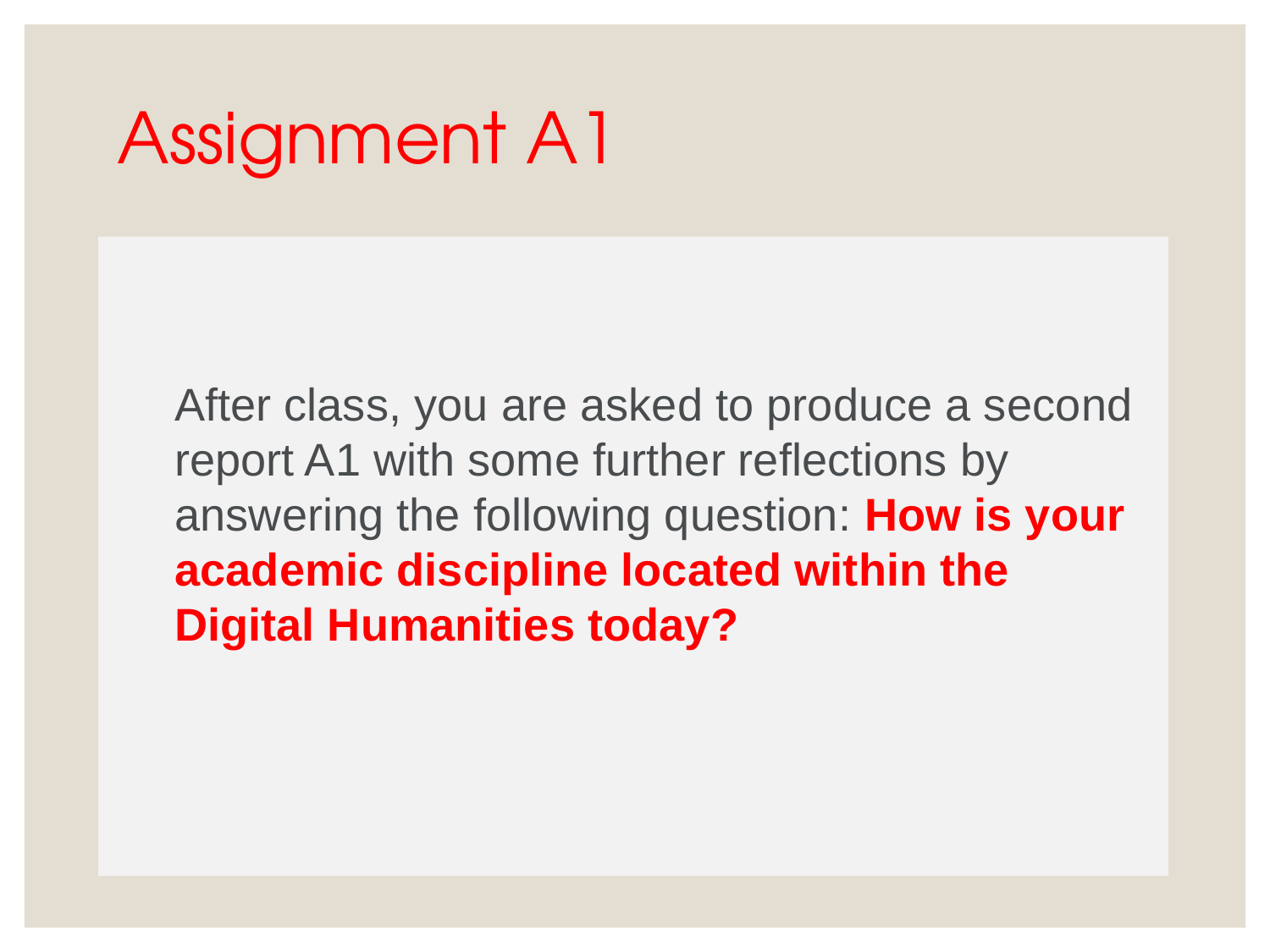

# Assignment A1

After class, you are asked to produce a second report A1 with some further reflections by answering the following question: How is your academic discipline located within the Digital Humanities today?